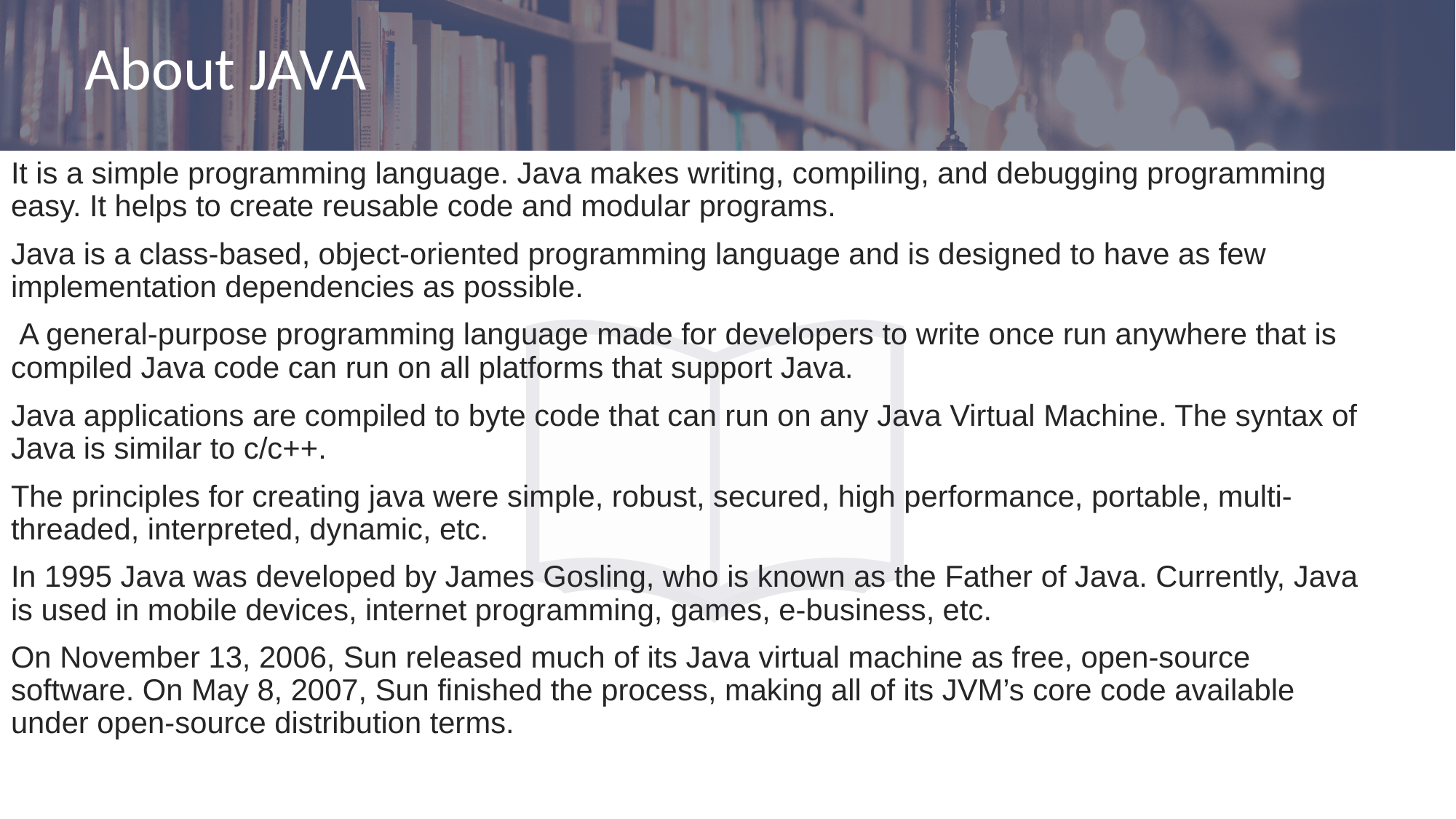

# About JAVA
It is a simple programming language. Java makes writing, compiling, and debugging programming easy. It helps to create reusable code and modular programs.
Java is a class-based, object-oriented programming language and is designed to have as few implementation dependencies as possible.
 A general-purpose programming language made for developers to write once run anywhere that is compiled Java code can run on all platforms that support Java.
Java applications are compiled to byte code that can run on any Java Virtual Machine. The syntax of Java is similar to c/c++.
The principles for creating java were simple, robust, secured, high performance, portable, multi-threaded, interpreted, dynamic, etc.
In 1995 Java was developed by James Gosling, who is known as the Father of Java. Currently, Java is used in mobile devices, internet programming, games, e-business, etc.
On November 13, 2006, Sun released much of its Java virtual machine as free, open-source software. On May 8, 2007, Sun finished the process, making all of its JVM’s core code available under open-source distribution terms.